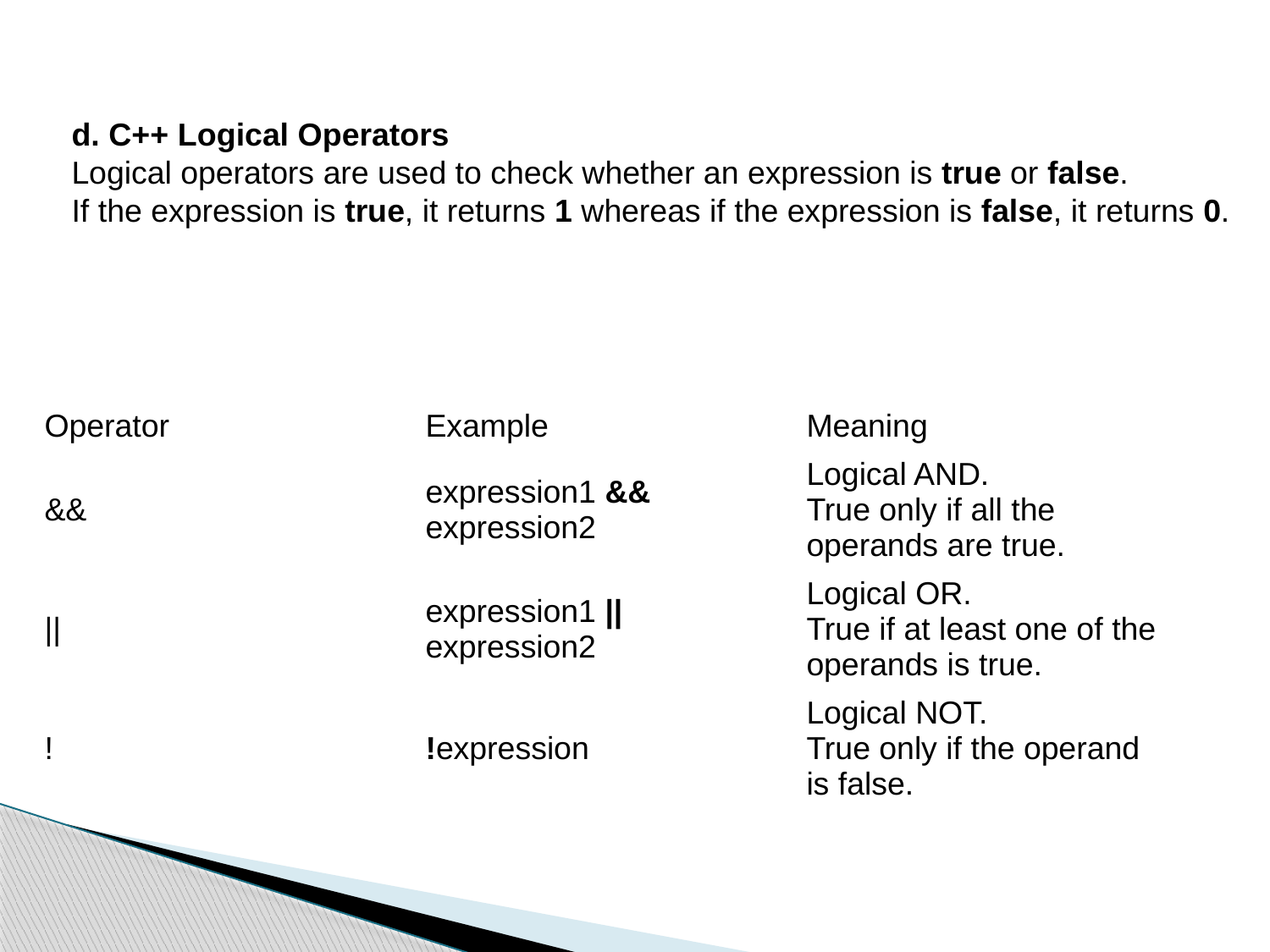

d. C++ Logical Operators
Logical operators are used to check whether an expression is true or false.
If the expression is true, it returns 1 whereas if the expression is false, it returns 0.

| Operator | Example | Meaning |
| --- | --- | --- |
| && | expression1 && expression2 | Logical AND. True only if all the operands are true. |
| || | expression1 || expression2 | Logical OR. True if at least one of the operands is true. |
| ! | !expression | Logical NOT. True only if the operand is false. |